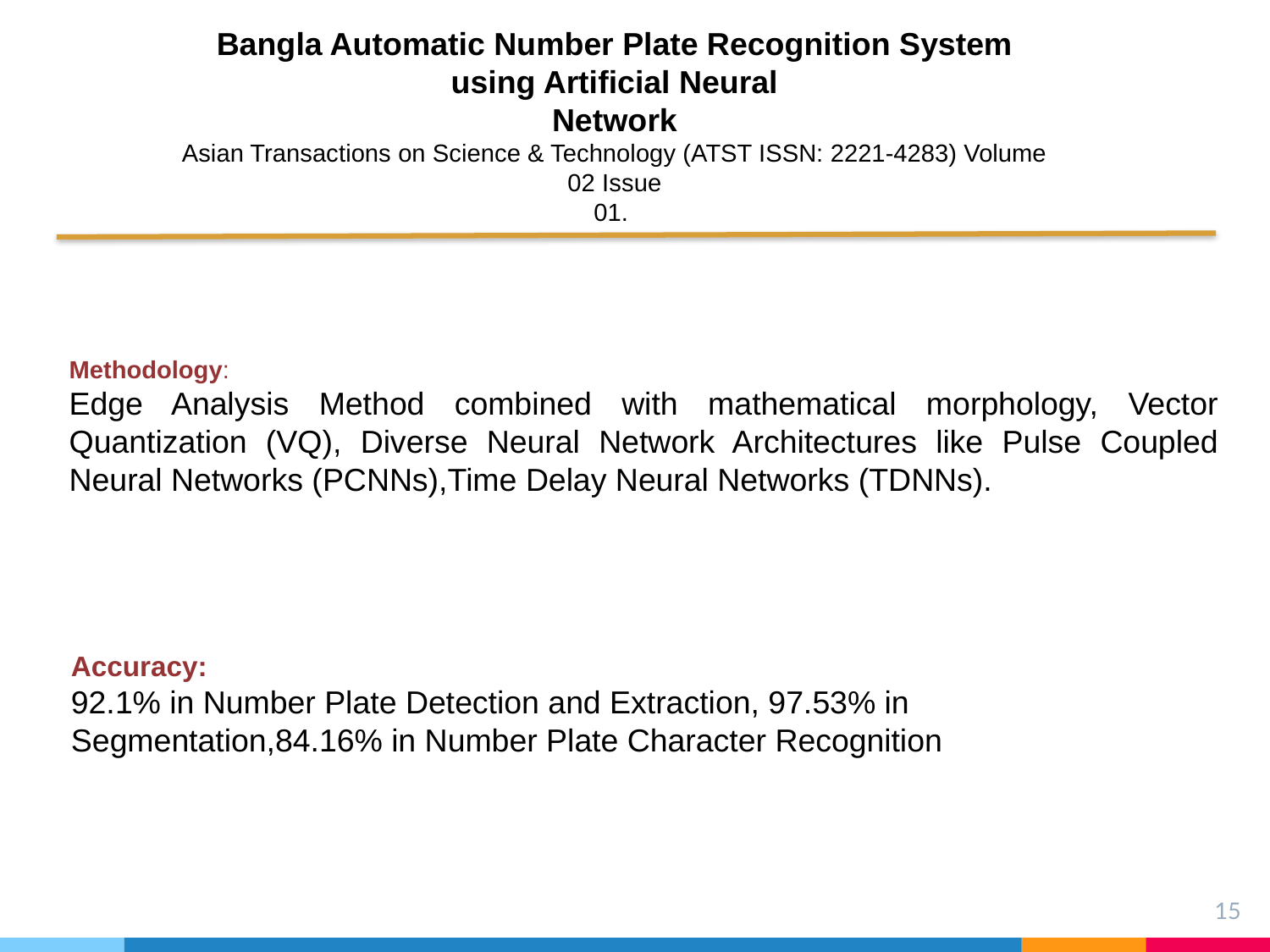

# Bangla Automatic Number Plate Recognition System using Artificial Neural Network Asian Transactions on Science & Technology (ATST ISSN: 2221-4283) Volume 02 Issue 01.

Methodology:
Edge Analysis Method combined with mathematical morphology, Vector Quantization (VQ), Diverse Neural Network Architectures like Pulse Coupled Neural Networks (PCNNs),Time Delay Neural Networks (TDNNs).
Accuracy:
92.1% in Number Plate Detection and Extraction, 97.53% in Segmentation,84.16% in Number Plate Character Recognition

15